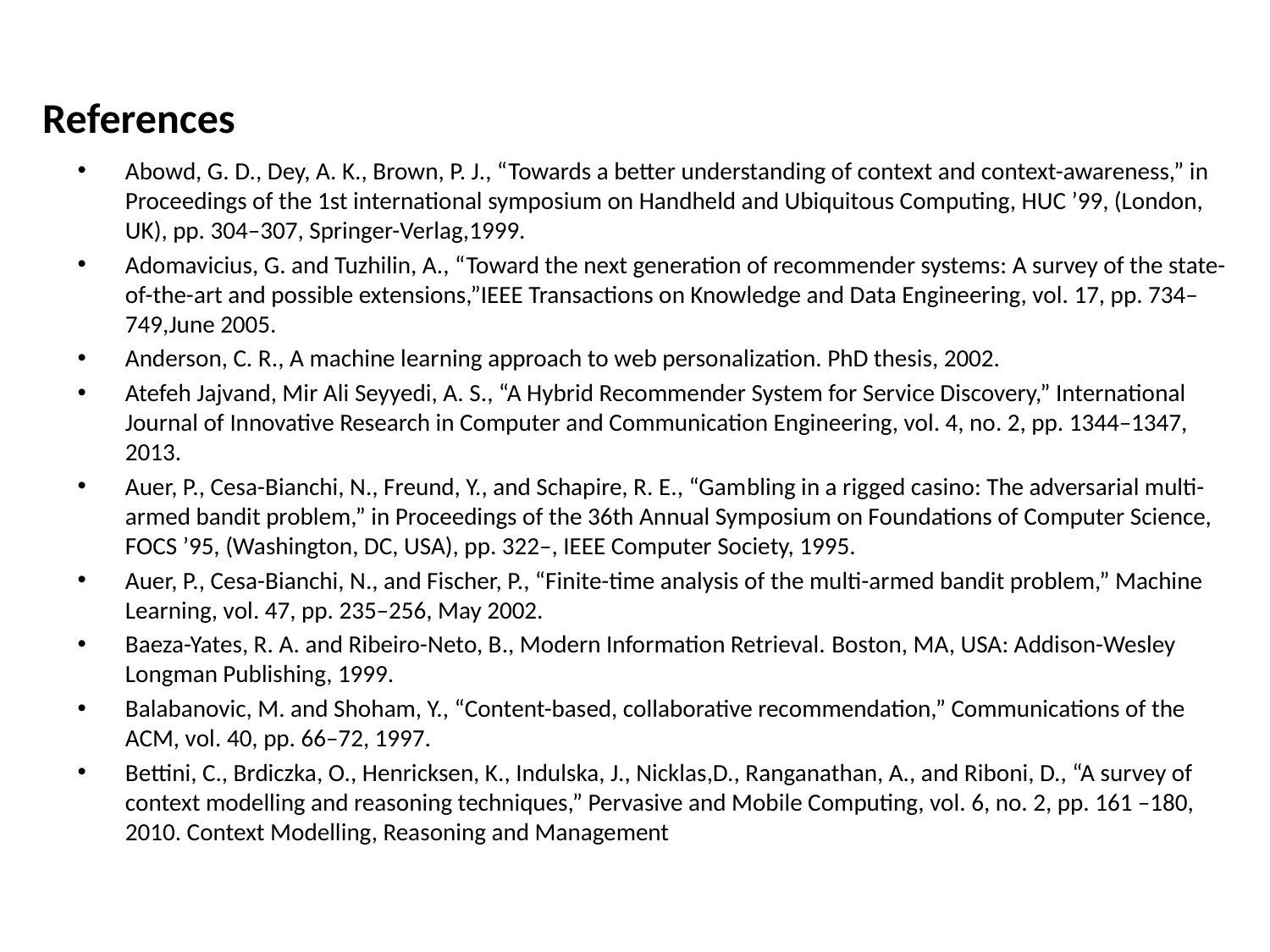

References
Abowd, G. D., Dey, A. K., Brown, P. J., “Towards a better understanding of context and context-awareness,” in Proceedings of the 1st international symposium on Handheld and Ubiquitous Computing, HUC ’99, (London, UK), pp. 304–307, Springer-Verlag,1999.
Adomavicius, G. and Tuzhilin, A., “Toward the next generation of recommender systems: A survey of the state-of-the-art and possible extensions,”IEEE Transactions on Knowledge and Data Engineering, vol. 17, pp. 734–749,June 2005.
Anderson, C. R., A machine learning approach to web personalization. PhD thesis, 2002.
Atefeh Jajvand, Mir Ali Seyyedi, A. S., “A Hybrid Recommender System for Service Discovery,” International Journal of Innovative Research in Computer and Communication Engineering, vol. 4, no. 2, pp. 1344–1347, 2013.
Auer, P., Cesa-Bianchi, N., Freund, Y., and Schapire, R. E., “Gambling in a rigged casino: The adversarial multi-armed bandit problem,” in Proceedings of the 36th Annual Symposium on Foundations of Computer Science, FOCS ’95, (Washington, DC, USA), pp. 322–, IEEE Computer Society, 1995.
Auer, P., Cesa-Bianchi, N., and Fischer, P., “Finite-time analysis of the multi-armed bandit problem,” Machine Learning, vol. 47, pp. 235–256, May 2002.
Baeza-Yates, R. A. and Ribeiro-Neto, B., Modern Information Retrieval. Boston, MA, USA: Addison-Wesley Longman Publishing, 1999.
Balabanovic, M. and Shoham, Y., “Content-based, collaborative recommendation,” Communications of the ACM, vol. 40, pp. 66–72, 1997.
Bettini, C., Brdiczka, O., Henricksen, K., Indulska, J., Nicklas,D., Ranganathan, A., and Riboni, D., “A survey of context modelling and reasoning techniques,” Pervasive and Mobile Computing, vol. 6, no. 2, pp. 161 –180, 2010. Context Modelling, Reasoning and Management